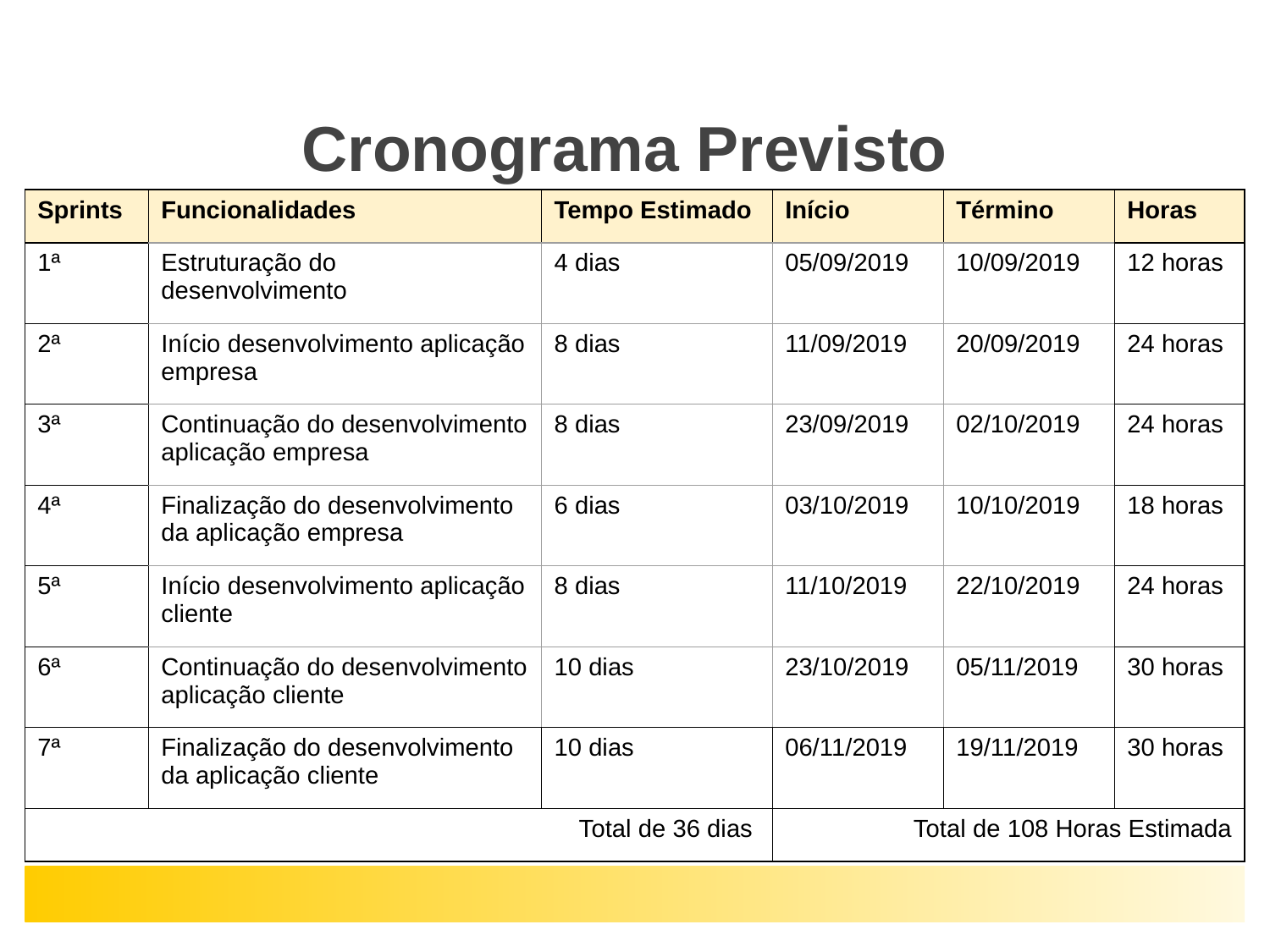

Cronograma Previsto
| Sprints | Funcionalidades | Tempo Estimado | Início | Término | Horas |
| --- | --- | --- | --- | --- | --- |
| 1ª | Estruturação do desenvolvimento | 4 dias | 05/09/2019 | 10/09/2019 | 12 horas |
| 2ª | Início desenvolvimento aplicação empresa | 8 dias | 11/09/2019 | 20/09/2019 | 24 horas |
| 3ª | Continuação do desenvolvimento aplicação empresa | 8 dias | 23/09/2019 | 02/10/2019 | 24 horas |
| 4ª | Finalização do desenvolvimento da aplicação empresa | 6 dias | 03/10/2019 | 10/10/2019 | 18 horas |
| 5ª | Início desenvolvimento aplicação cliente | 8 dias | 11/10/2019 | 22/10/2019 | 24 horas |
| 6ª | Continuação do desenvolvimento aplicação cliente | 10 dias | 23/10/2019 | 05/11/2019 | 30 horas |
| 7ª | Finalização do desenvolvimento da aplicação cliente | 10 dias | 06/11/2019 | 19/11/2019 | 30 horas |
| Total de 36 dias |  |  | Total de 108 Horas Estimada |  |  |